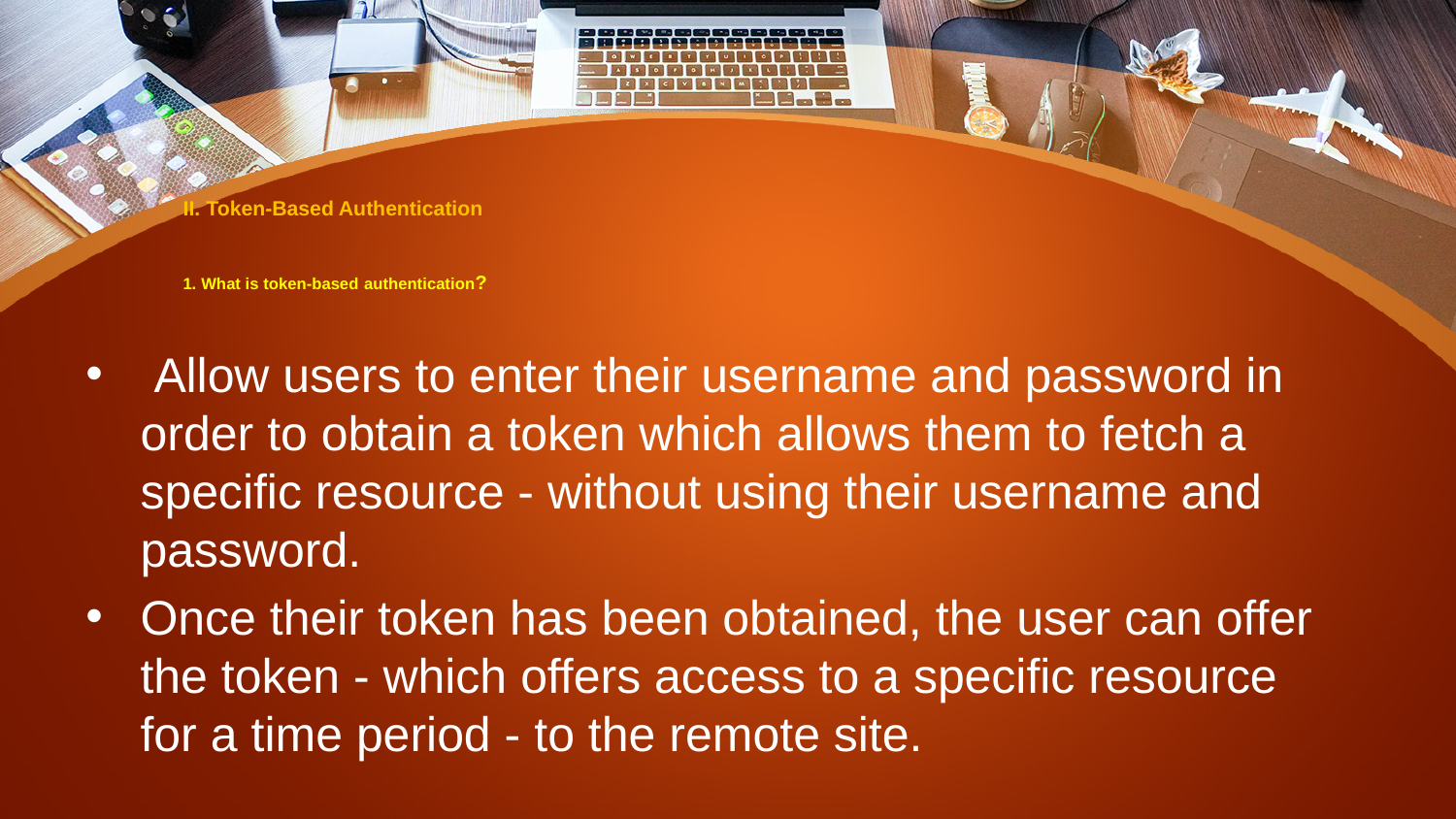

II. Token-Based Authentication
1. What is token-based authentication?

 Allow users to enter their username and password in order to obtain a token which allows them to fetch a specific resource - without using their username and password.
Once their token has been obtained, the user can offer the token - which offers access to a specific resource for a time period - to the remote site.